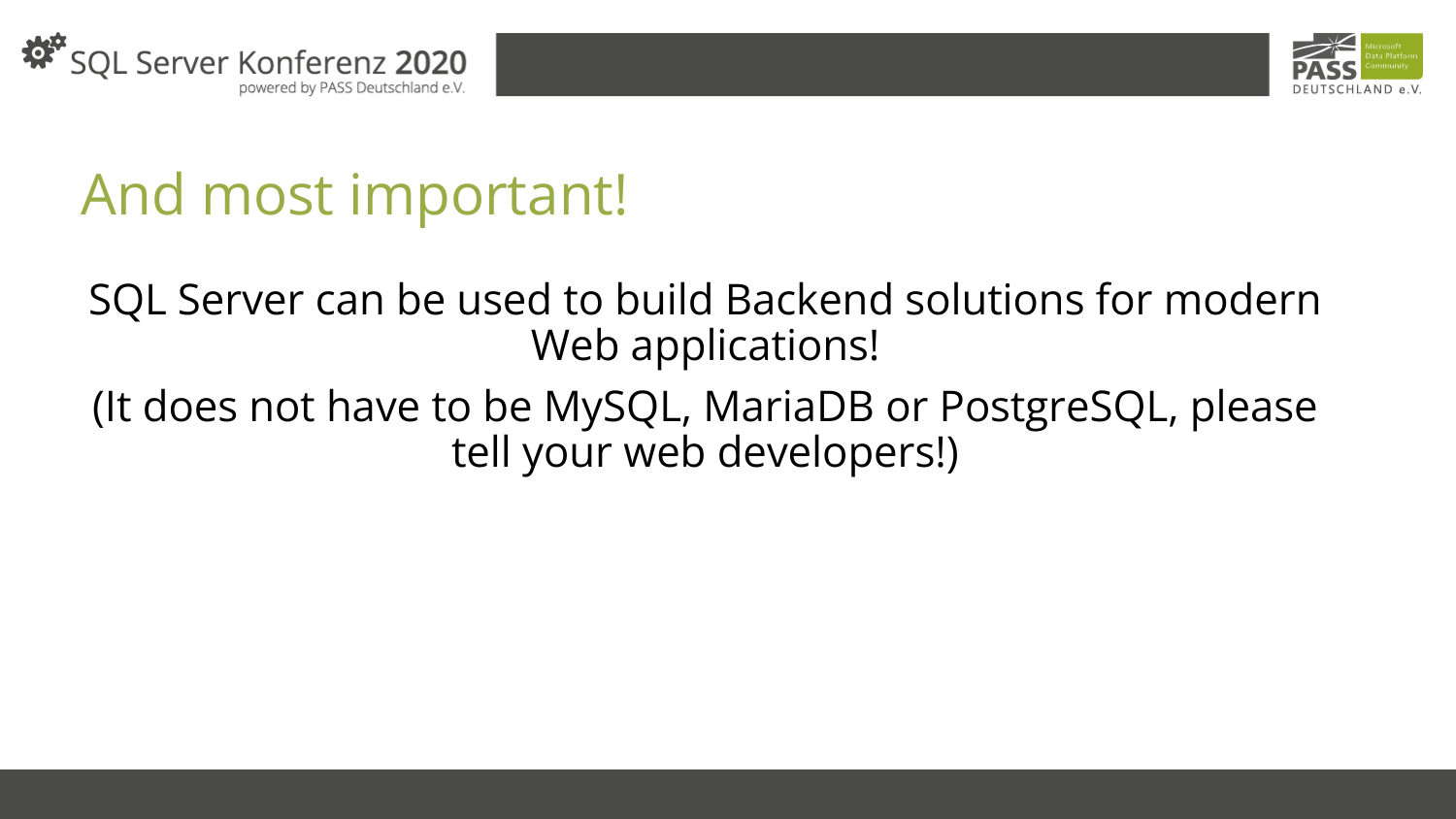

# And most important!
SQL Server can be used to build Backend solutions for modern Web applications!
(It does not have to be MySQL, MariaDB or PostgreSQL, please tell your web developers!)